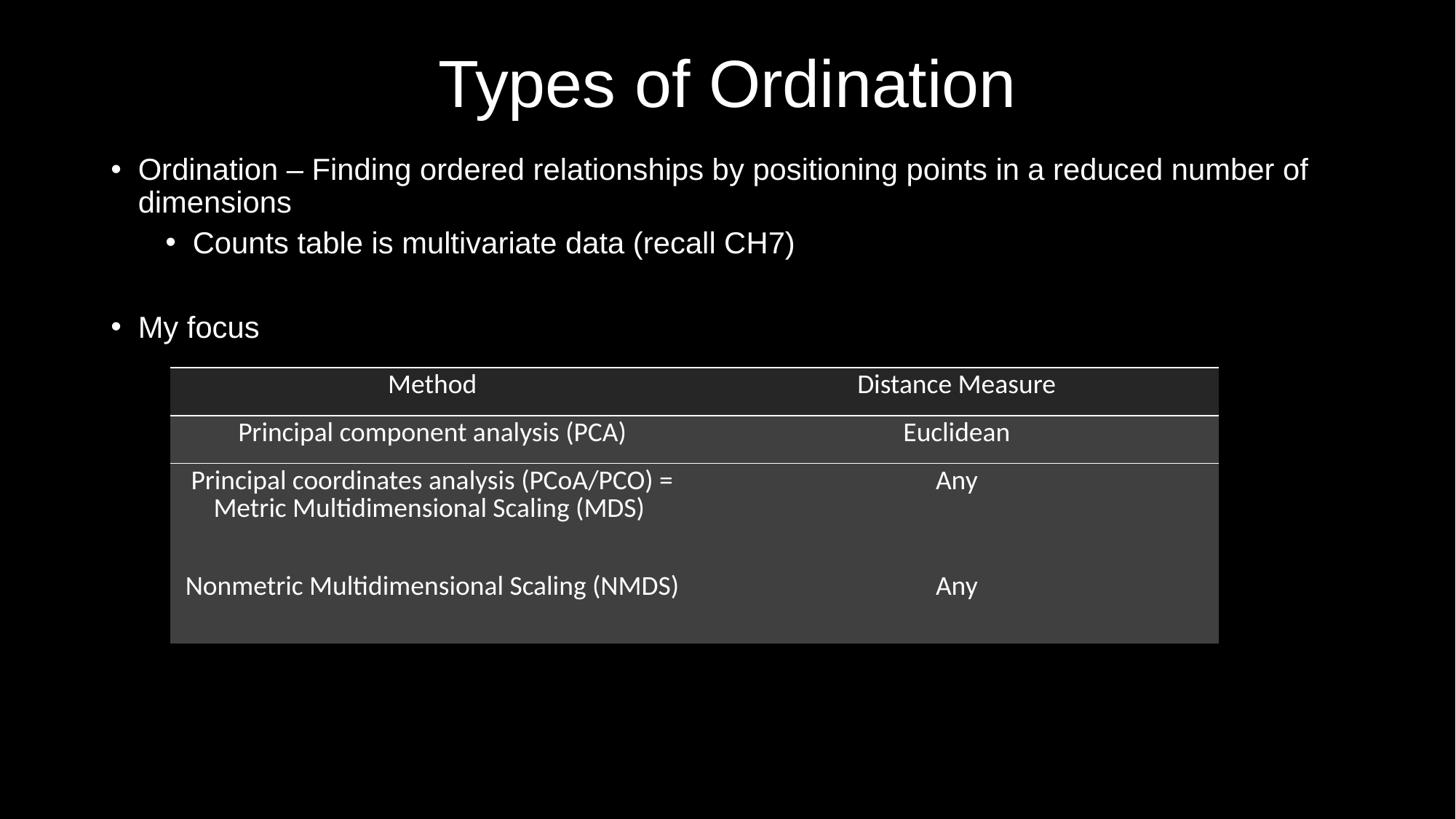

Types of Ordination
Ordination – Finding ordered relationships by positioning points in a reduced number of dimensions
Counts table is multivariate data (recall CH7)

My focus
| Method | Distance Measure |
| --- | --- |
| Principal component analysis (PCA) | Euclidean |
| Principal coordinates analysis (PCoA/PCO) = Metric Multidimensional Scaling (MDS) | Any |
| Nonmetric Multidimensional Scaling (NMDS) | Any |